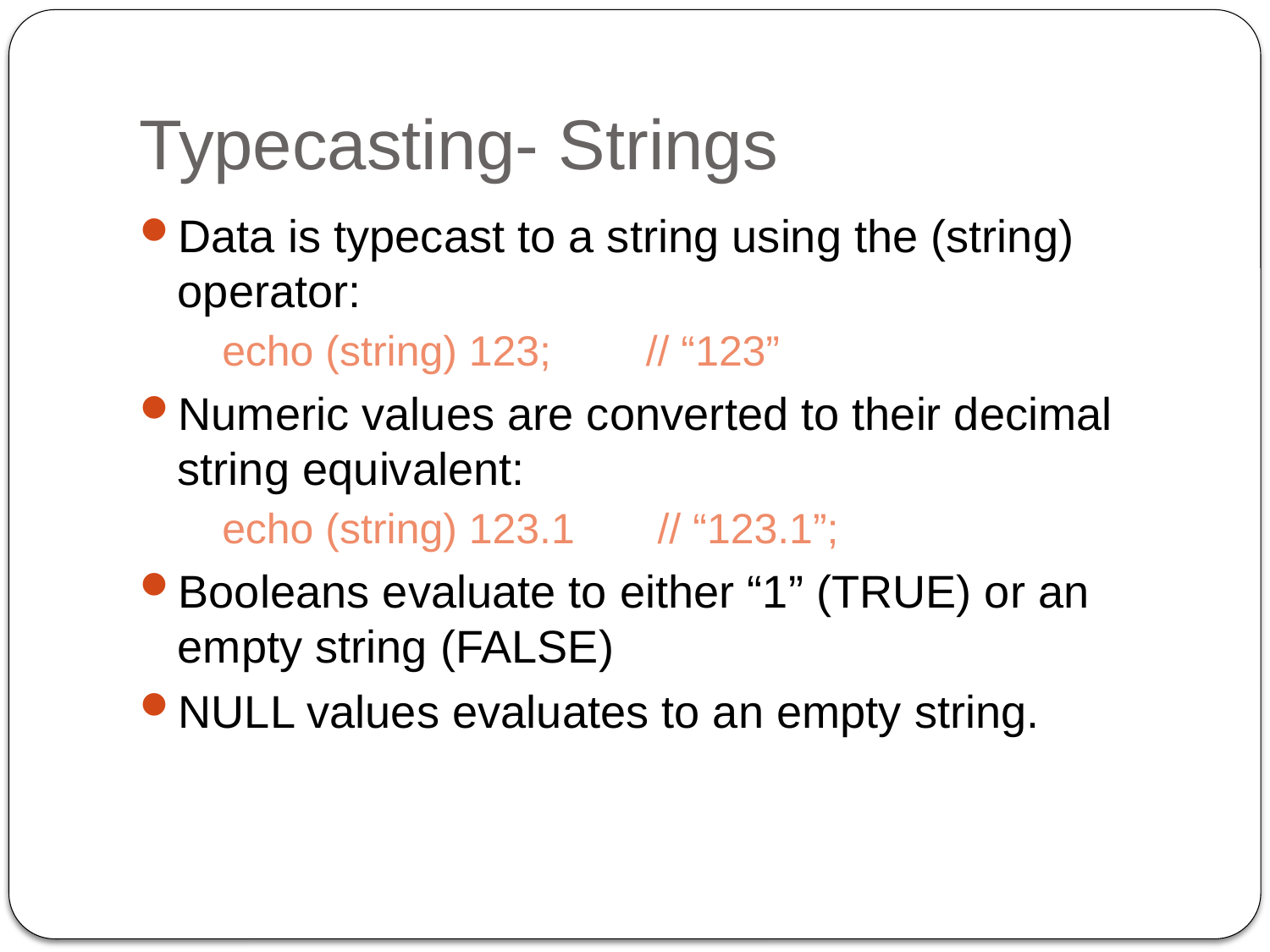

# Typecasting- Strings
Data is typecast to a string using the (string) operator:
echo (string) 123;        // “123”
Numeric values are converted to their decimal string equivalent:
echo (string) 123.1       // “123.1”;
Booleans evaluate to either “1” (TRUE) or an empty string (FALSE)
NULL values evaluates to an empty string.